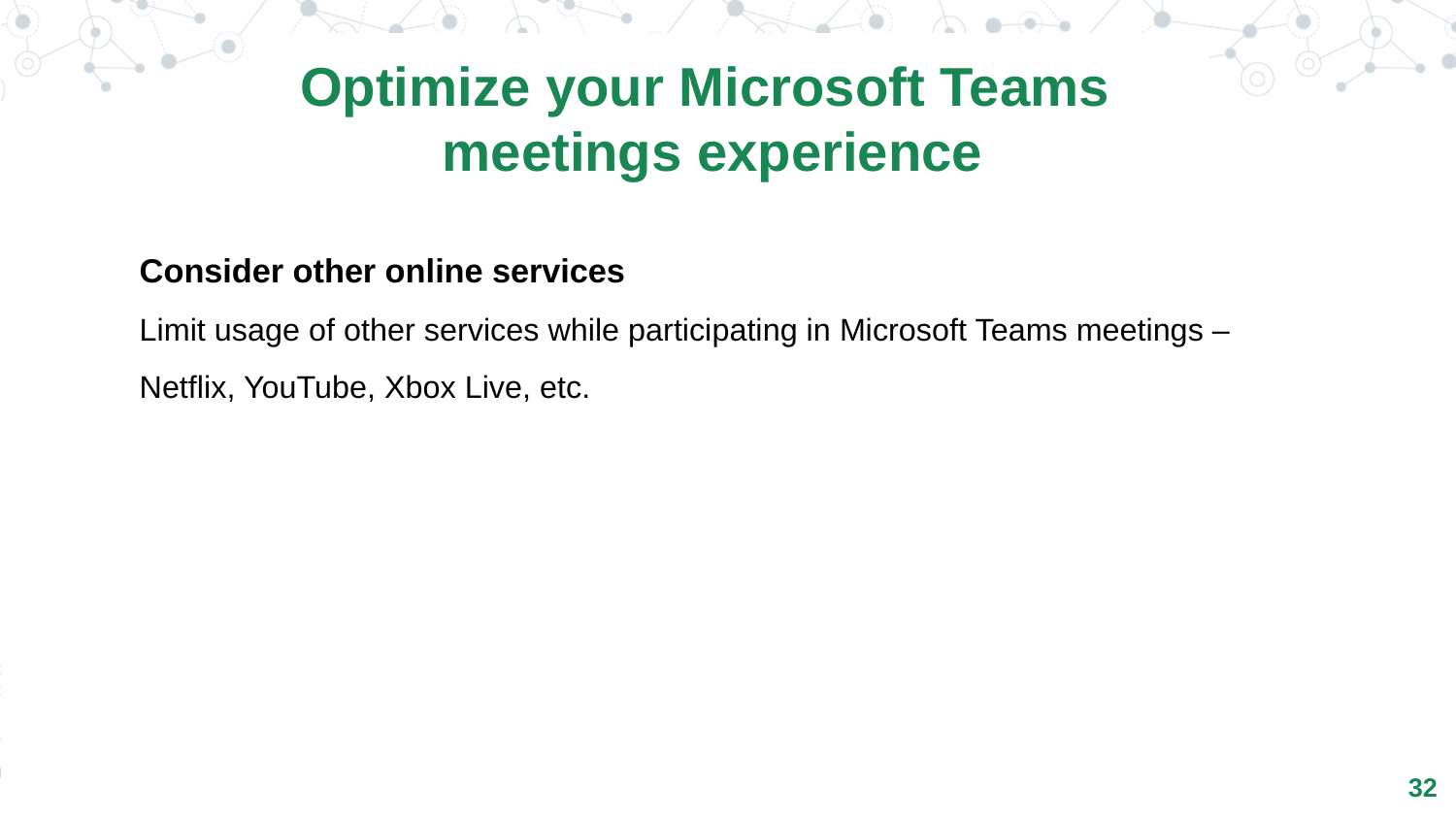

Optimize your Microsoft Teams
meetings experience

​Consider other online services
Limit usage of other services while participating in Microsoft Teams meetings –
Netflix, YouTube, Xbox Live, etc.

32